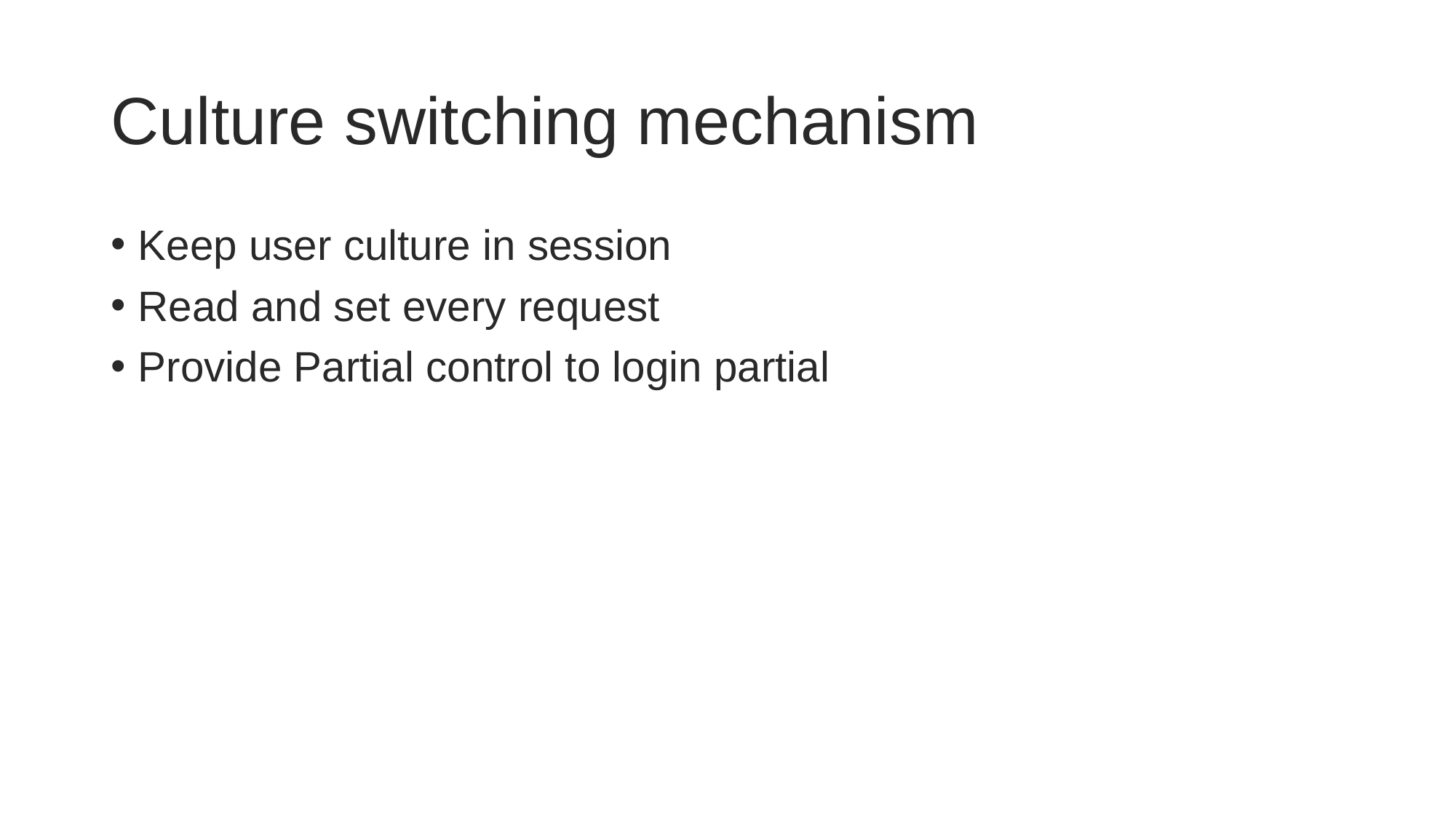

# Culture switching mechanism
Keep user culture in session
Read and set every request
Provide Partial control to login partial